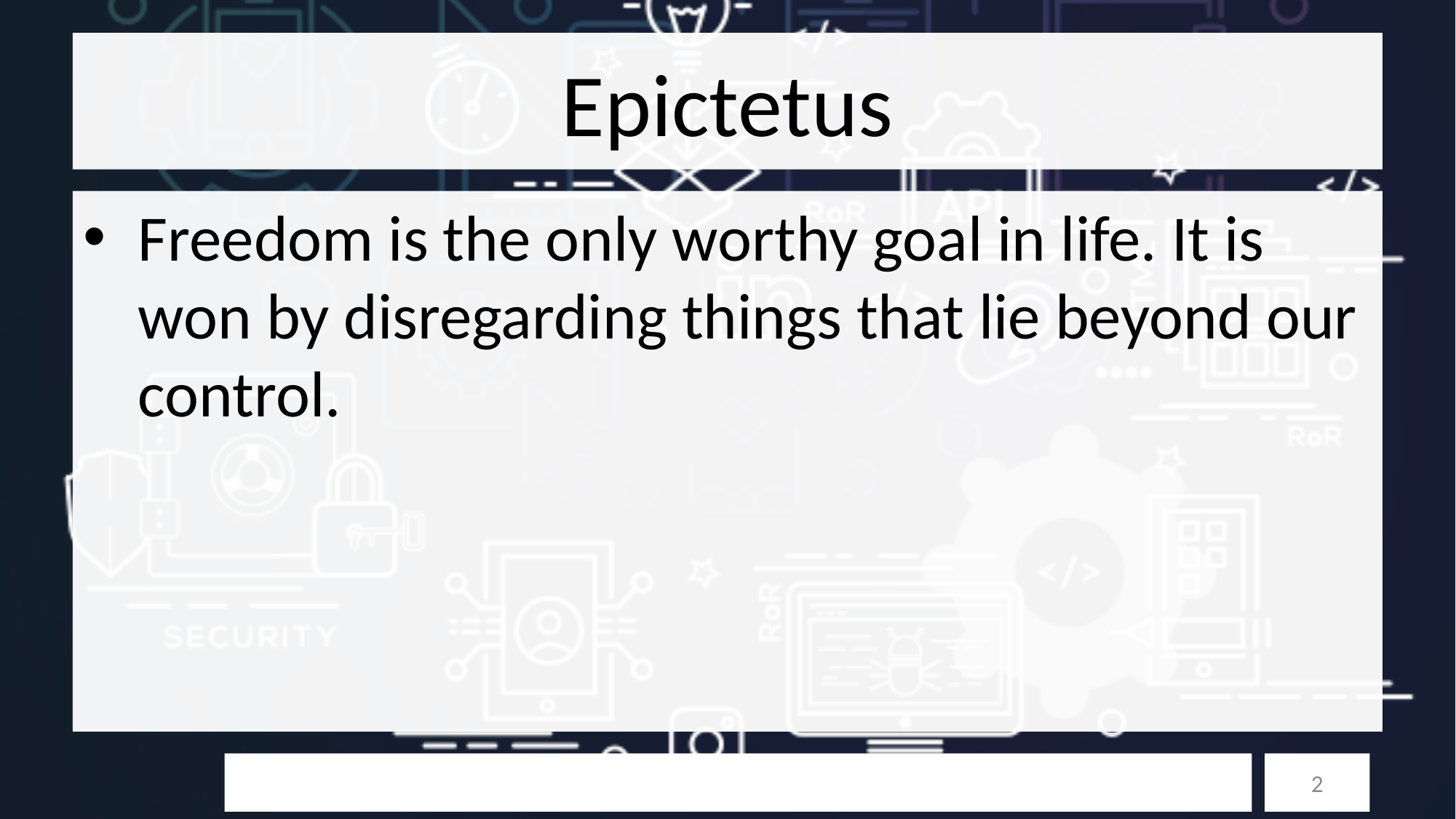

# Epictetus
Freedom is the only worthy goal in life. It is won by disregarding things that lie beyond our control.

2